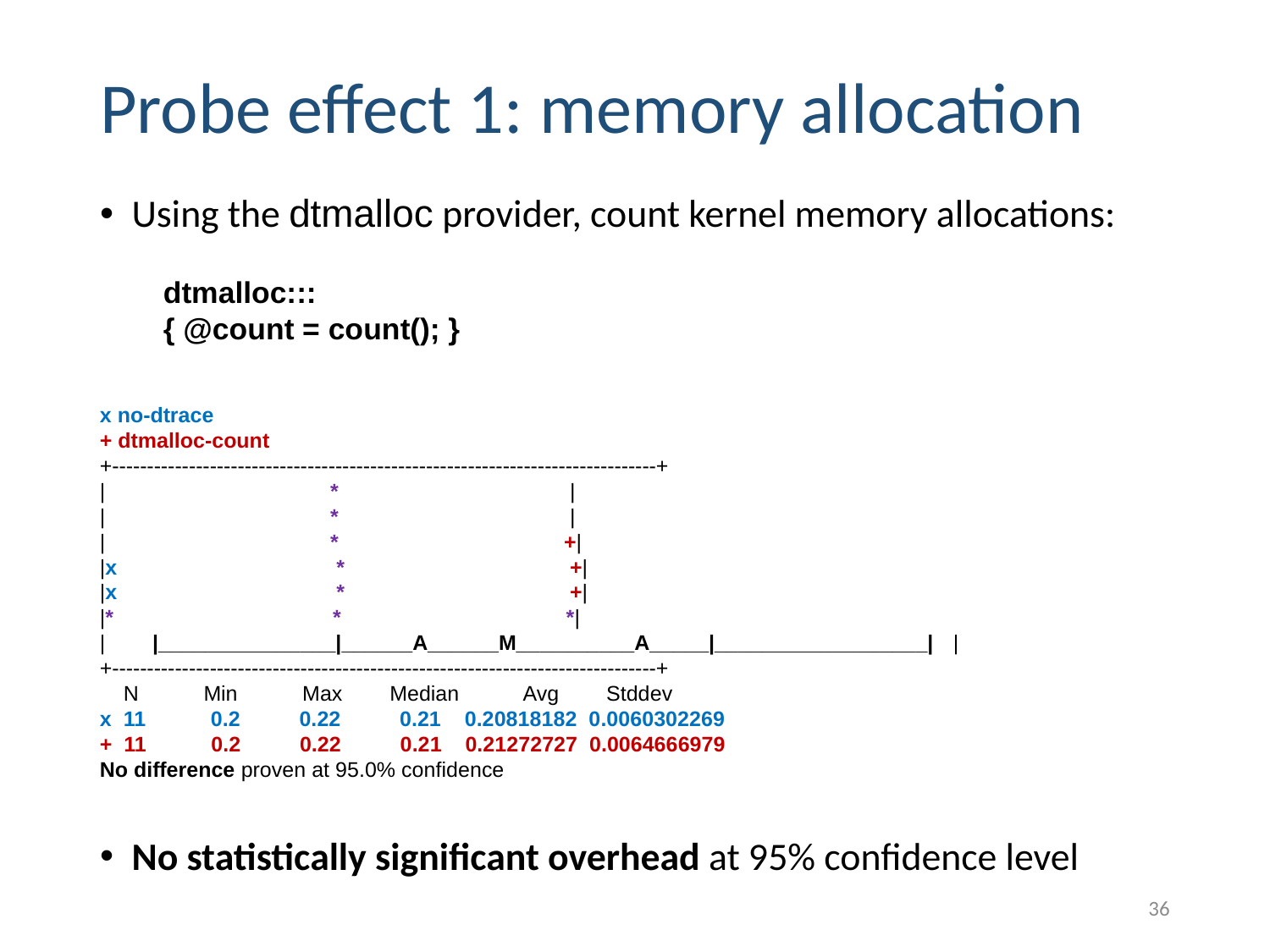

# Probe effect 1: memory allocation
Using the dtmalloc provider, count kernel memory allocations:
dtmalloc:::
{ @count = count(); }
x no-dtrace
+ dtmalloc-count
+------------------------------------------------------------------------------+
|                                      *                                       |
|                                      *                                       |
|                                      *                                      +|
|x                                     *                                      +|
|x                                     *                                      +|
|*                                     *                                      *|
|        |_______________|______A______M__________A_____|__________________|   |
+------------------------------------------------------------------------------+
    N           Min           Max        Median           Avg        Stddev
x  11           0.2          0.22          0.21    0.20818182  0.0060302269
+  11           0.2          0.22          0.21    0.21272727  0.0064666979
No difference proven at 95.0% confidence
No statistically significant overhead at 95% confidence level
36